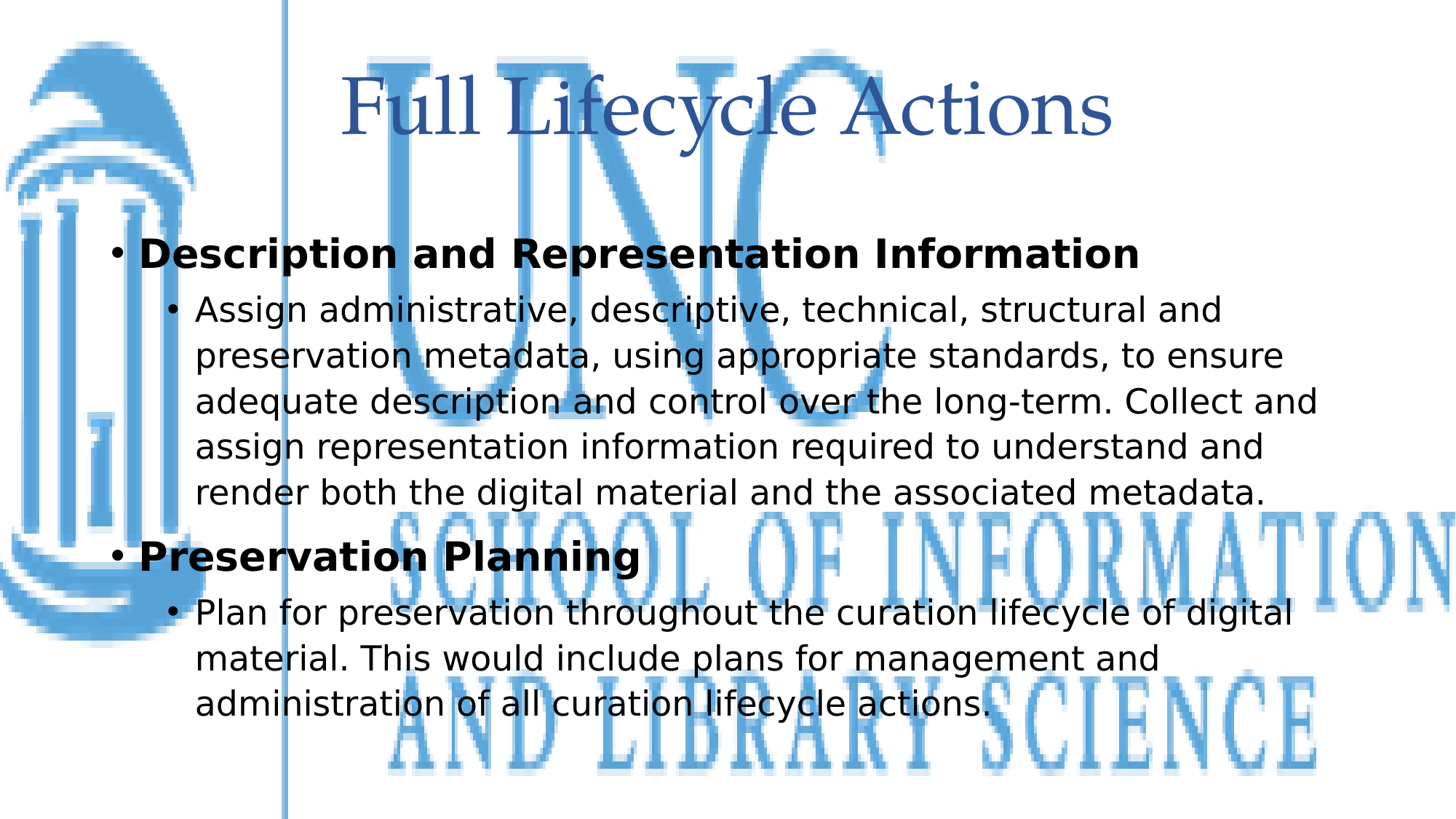

# Full Lifecycle Actions
Description and Representation Information
Assign administrative, descriptive, technical, structural and preservation metadata, using appropriate standards, to ensure adequate description and control over the long-term. Collect and assign representation information required to understand and render both the digital material and the associated metadata.
Preservation Planning
Plan for preservation throughout the curation lifecycle of digital material. This would include plans for management and administration of all curation lifecycle actions.